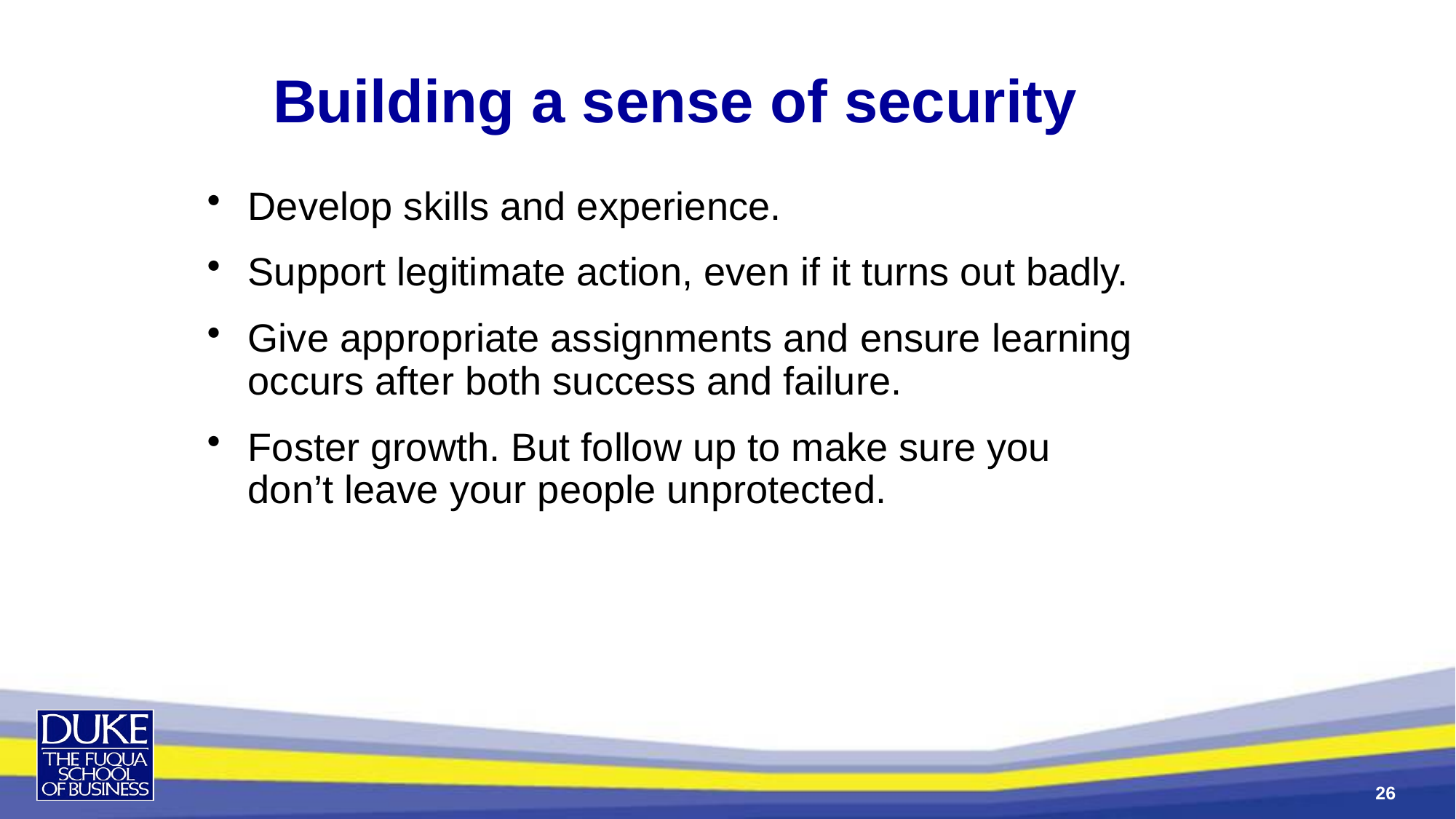

Building a sense of security
Develop skills and experience.
Support legitimate action, even if it turns out badly.
Give appropriate assignments and ensure learning occurs after both success and failure.
Foster growth. But follow up to make sure you don’t leave your people unprotected.
26